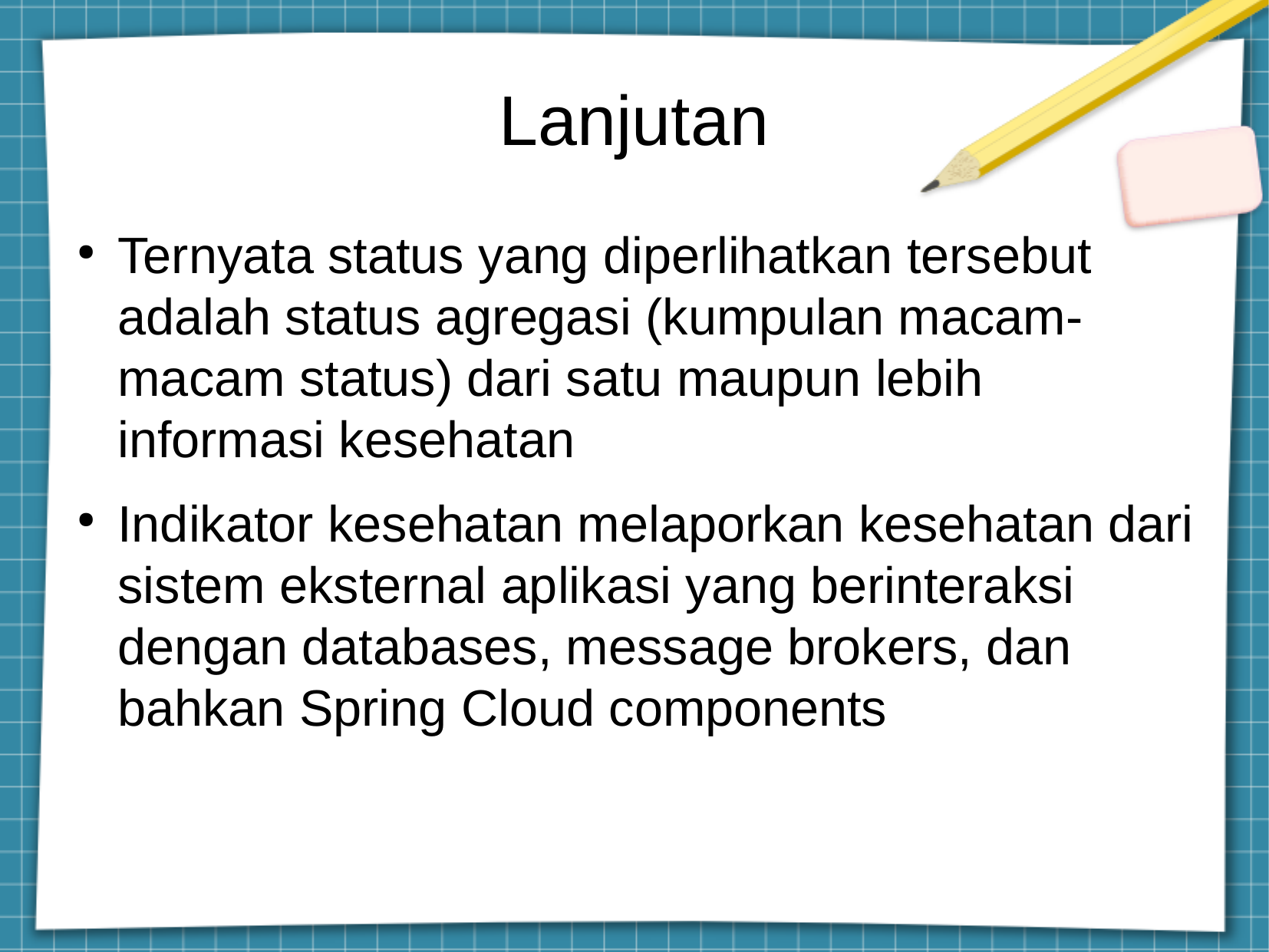

Lanjutan
Ternyata status yang diperlihatkan tersebut adalah status agregasi (kumpulan macam-macam status) dari satu maupun lebih informasi kesehatan
Indikator kesehatan melaporkan kesehatan dari sistem eksternal aplikasi yang berinteraksi dengan databases, message brokers, dan bahkan Spring Cloud components